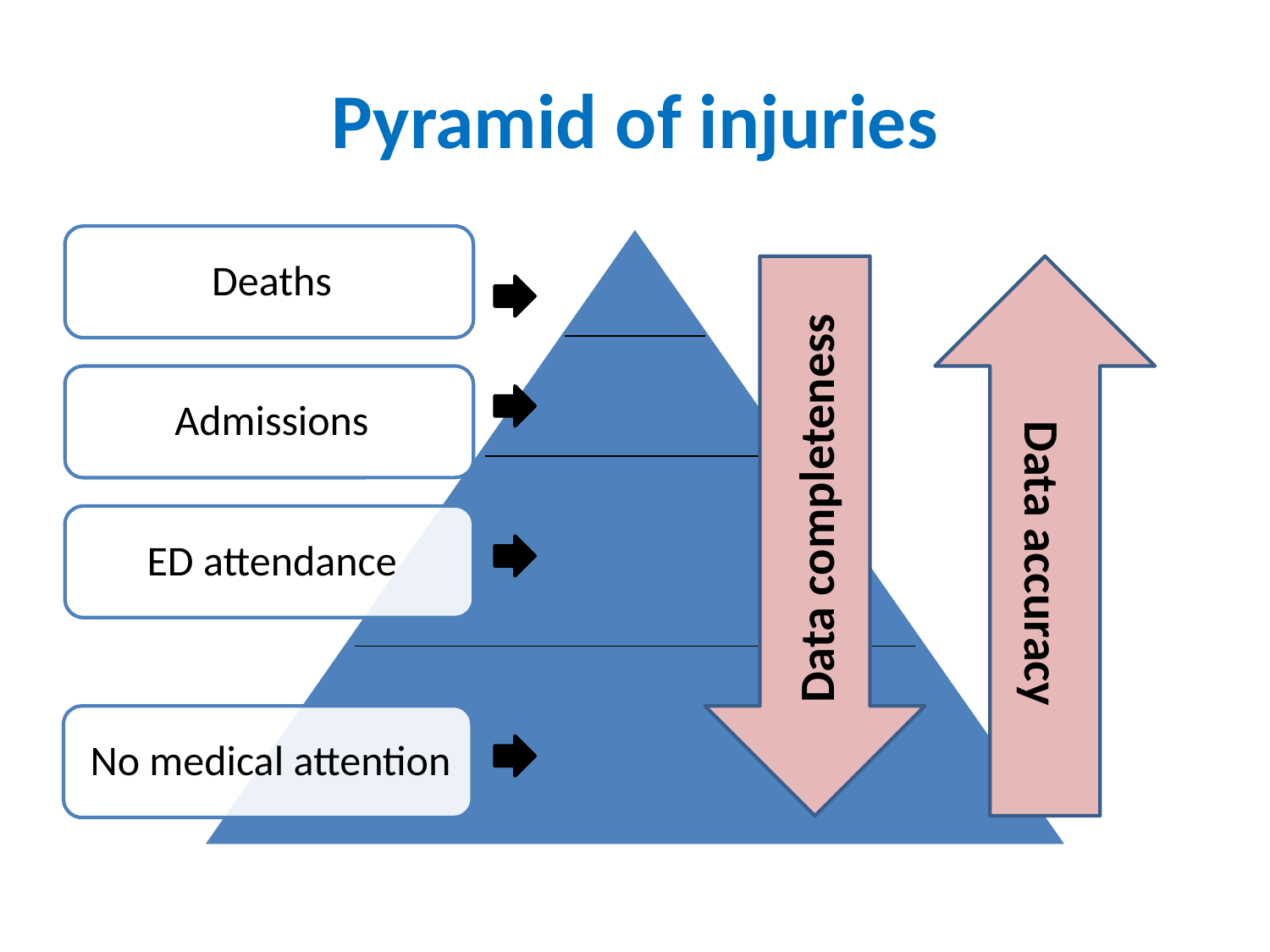

# Pyramid of injuries
Deaths
Admissions
ED attendance
No medical attention
Data completeness
Data accuracy